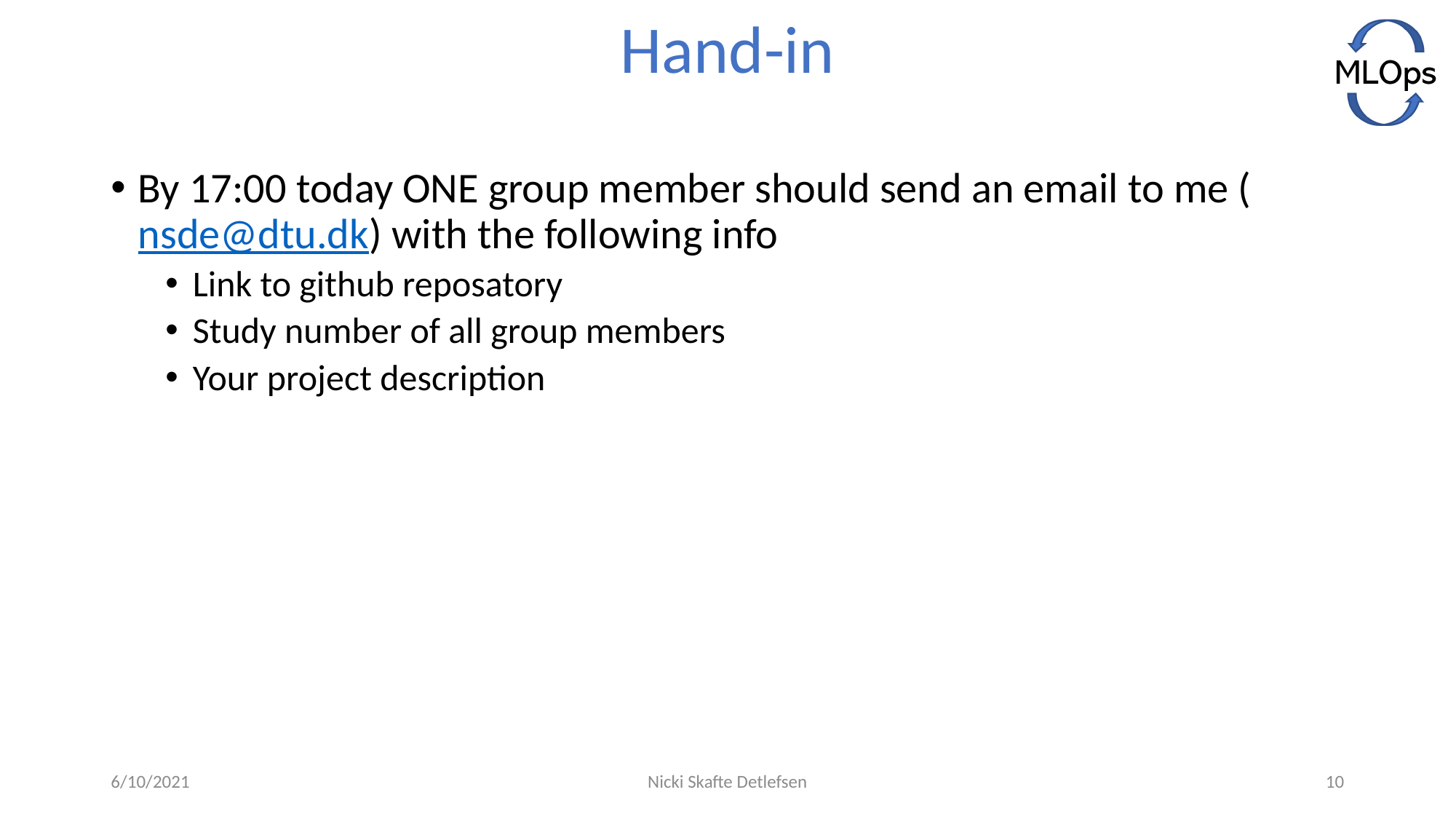

# Hand-in
By 17:00 today ONE group member should send an email to me (nsde@dtu.dk) with the following info
Link to github reposatory
Study number of all group members
Your project description

6/10/2021
Nicki Skafte Detlefsen
10